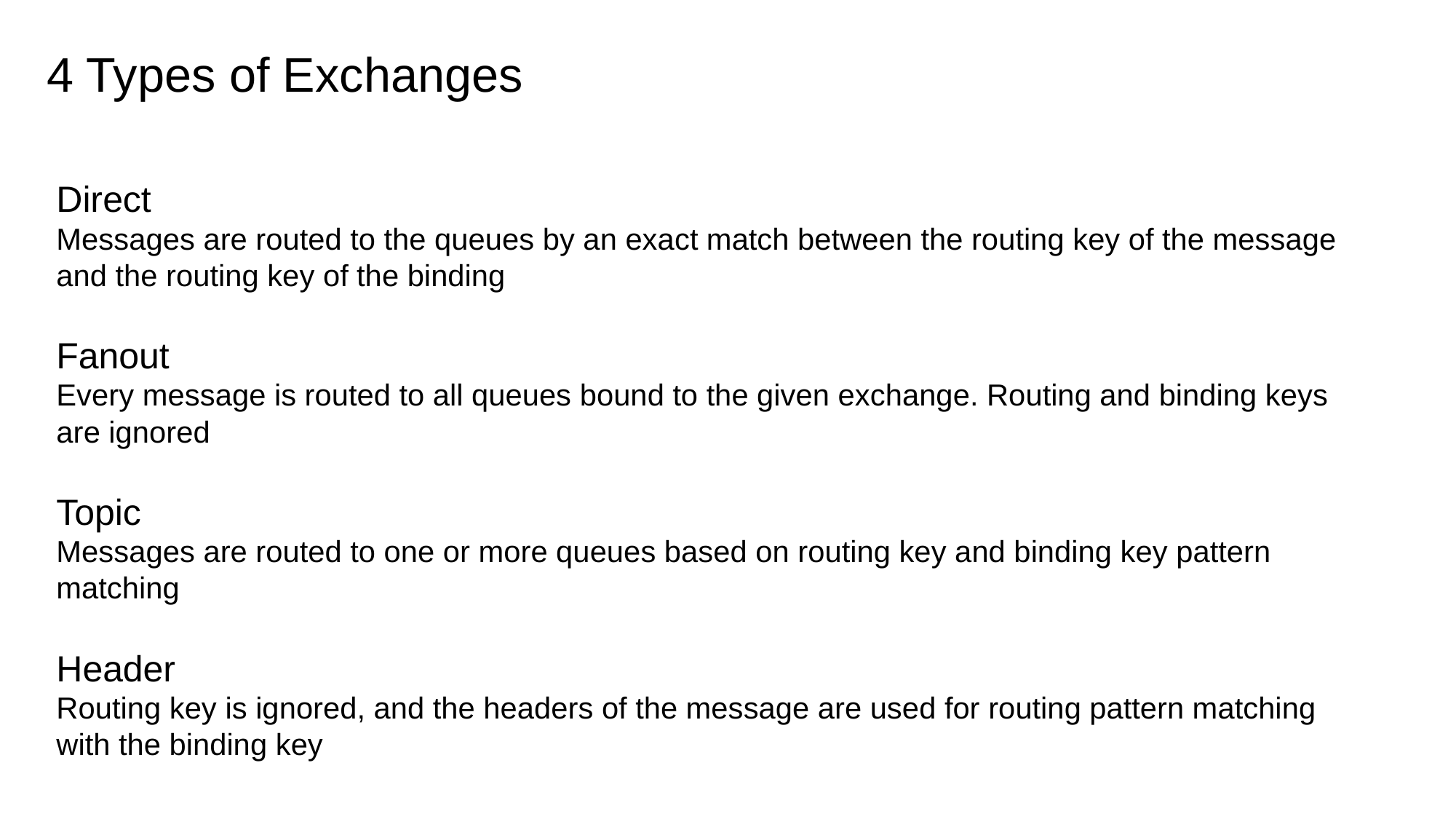

4 Types of Exchanges
Direct
Messages are routed to the queues by an exact match between the routing key of the message and the routing key of the binding
Fanout
Every message is routed to all queues bound to the given exchange. Routing and binding keys are ignored
Topic
Messages are routed to one or more queues based on routing key and binding key pattern matching
Header
Routing key is ignored, and the headers of the message are used for routing pattern matching with the binding key